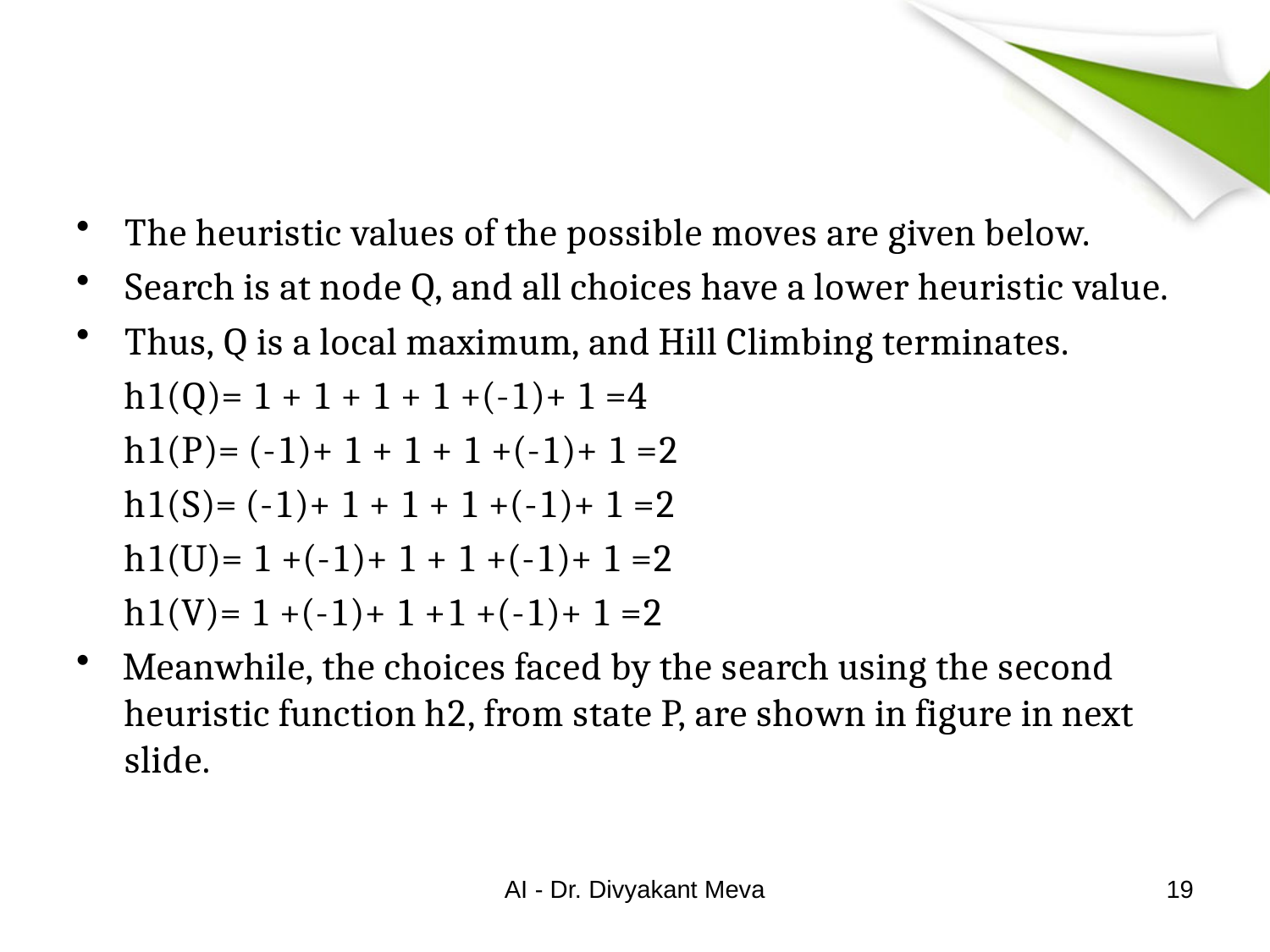

#
The heuristic values of the possible moves are given below.
Search is at node Q, and all choices have a lower heuristic value.
Thus, Q is a local maximum, and Hill Climbing terminates.
	h1(Q)= 1 + 1 + 1 + 1 +(-1)+ 1 =4
	h1(P)= (-1)+ 1 + 1 + 1 +(-1)+ 1 =2
	h1(S)= (-1)+ 1 + 1 + 1 +(-1)+ 1 =2
	h1(U)= 1 +(-1)+ 1 + 1 +(-1)+ 1 =2
	h1(V)= 1 +(-1)+ 1 +1 +(-1)+ 1 =2
Meanwhile, the choices faced by the search using the second heuristic function h2, from state P, are shown in figure in next slide.
AI - Dr. Divyakant Meva
19